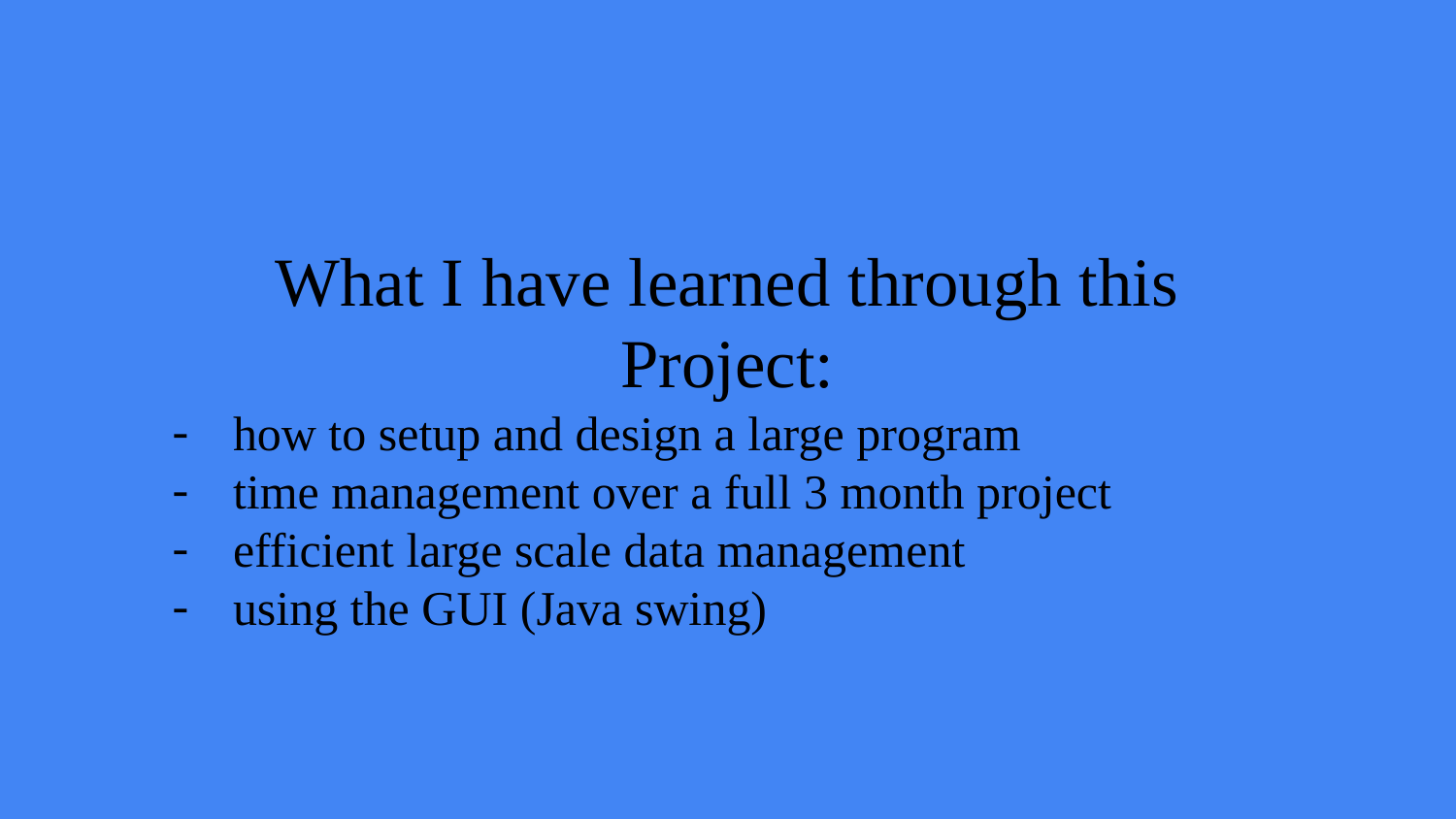

What I have learned through this Project:
how to setup and design a large program
time management over a full 3 month project
efficient large scale data management
using the GUI (Java swing)